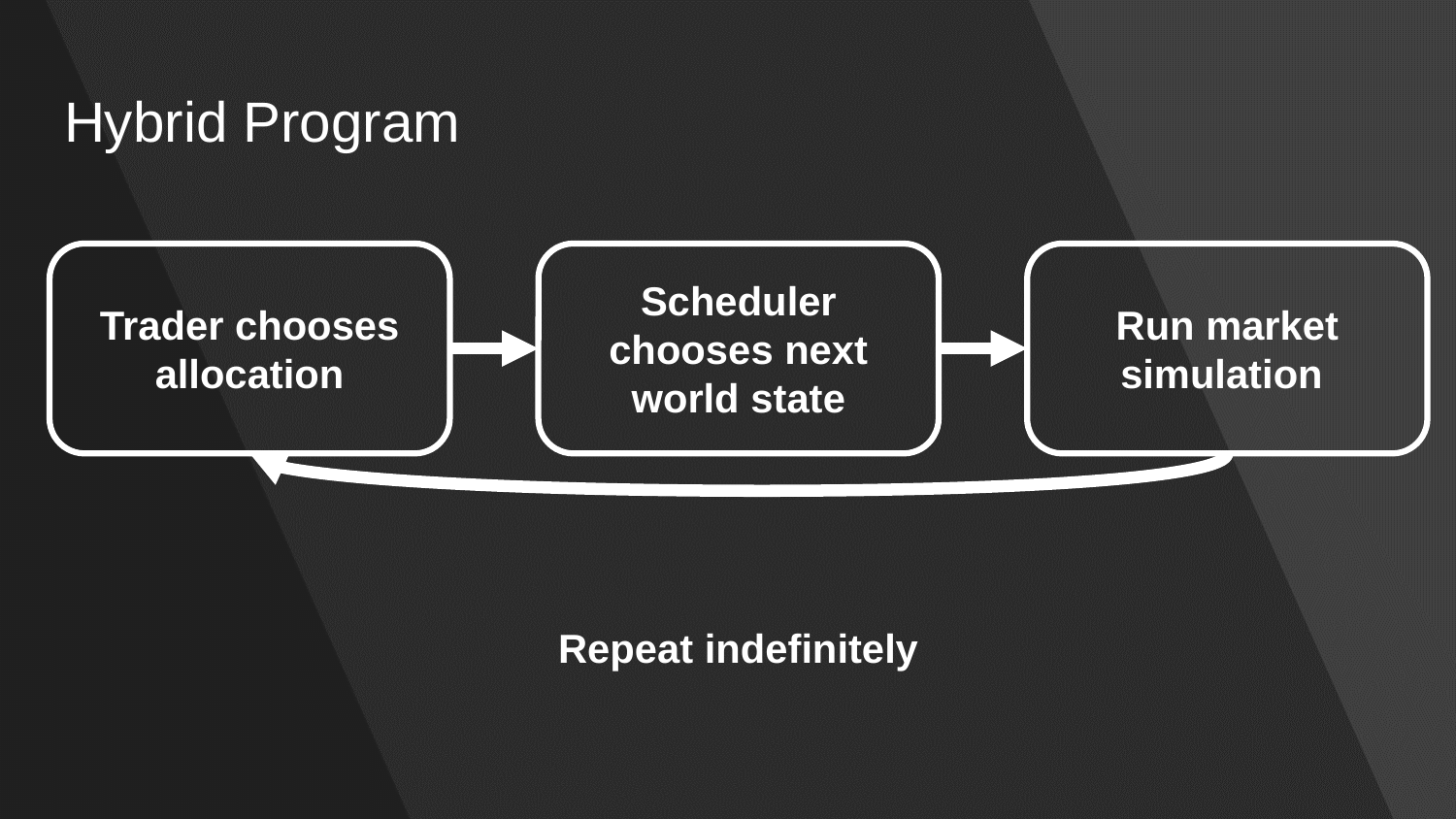

# Hybrid Program
Trader chooses allocation
Scheduler chooses next world state
Run market simulation
Repeat indefinitely